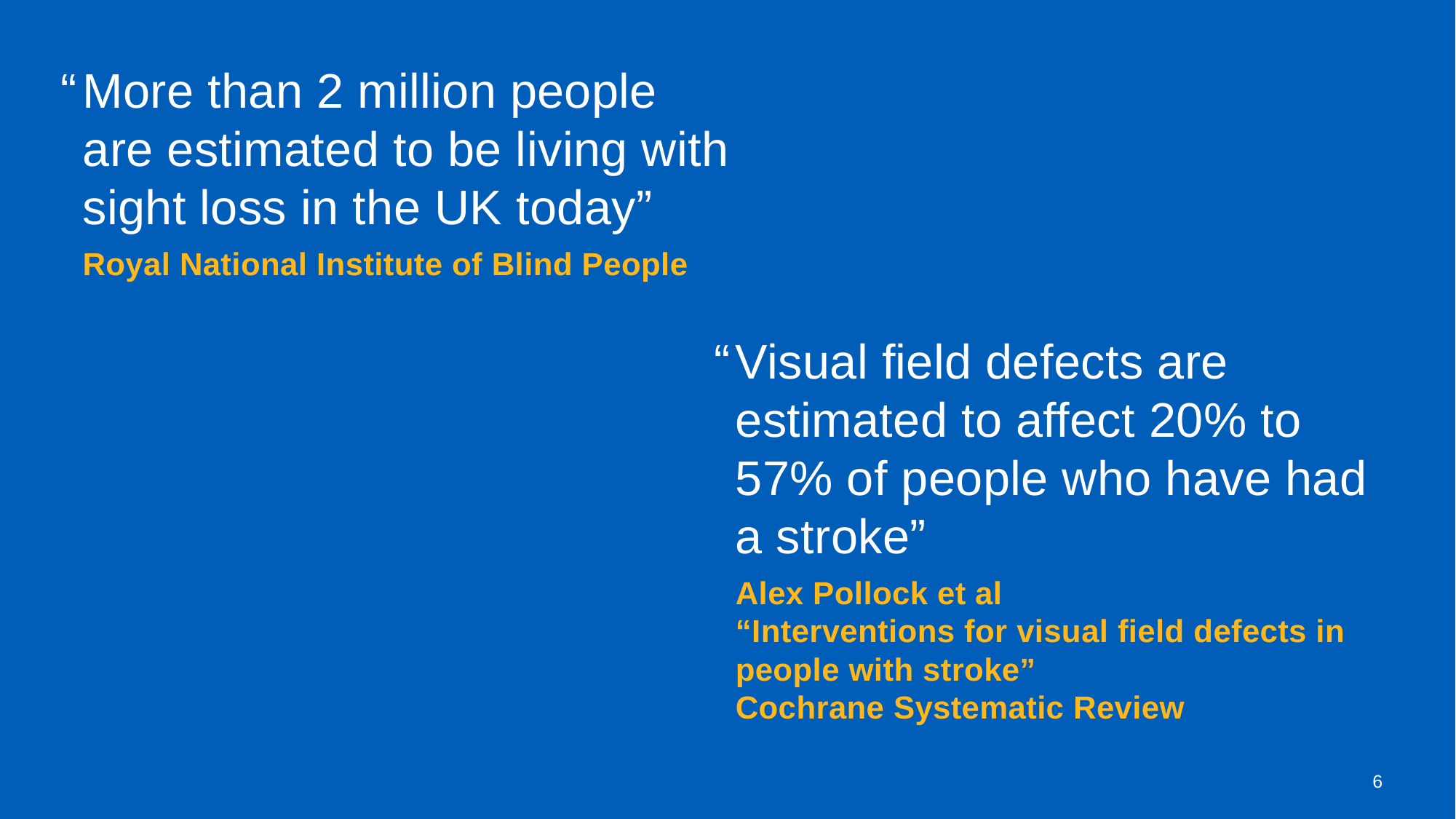

“	More than 2 million people are estimated to be living with sight loss in the UK today”
Royal National Institute of Blind People
“	Visual field defects are estimated to affect 20% to 57% of people who have had a stroke”
Alex Pollock et al
“Interventions for visual field defects in people with stroke”
Cochrane Systematic Review
6